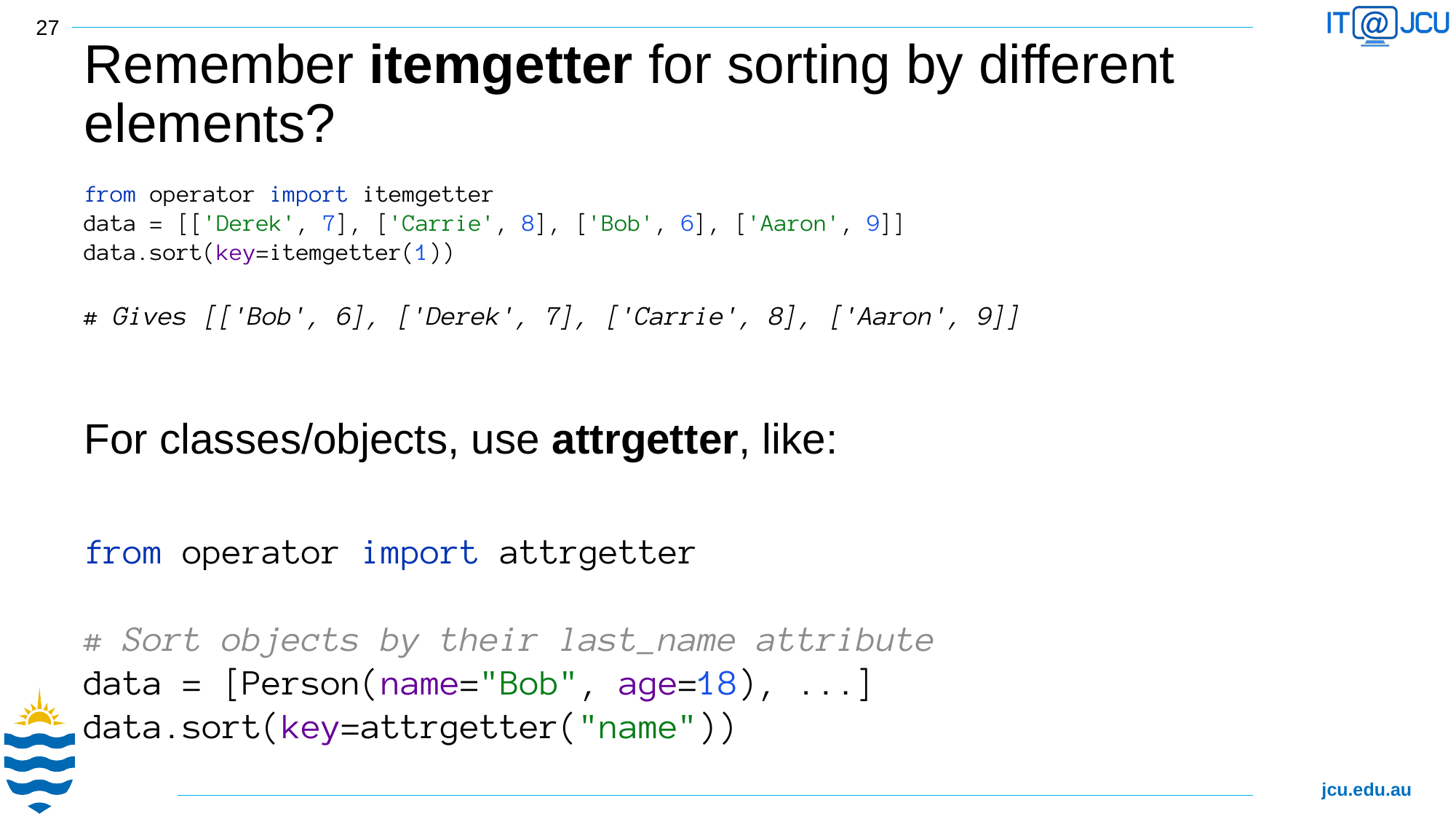

27
# Remember itemgetter for sorting by different elements?
from operator import itemgetter
data = [['Derek', 7], ['Carrie', 8], ['Bob', 6], ['Aaron', 9]]
data.sort(key=itemgetter(1))
# Gives [['Bob', 6], ['Derek', 7], ['Carrie', 8], ['Aaron', 9]]

For classes/objects, use attrgetter, like:

from operator import attrgetter
# Sort objects by their last_name attribute
data = [Person(name="Bob", age=18), ...]
data.sort(key=attrgetter("name"))